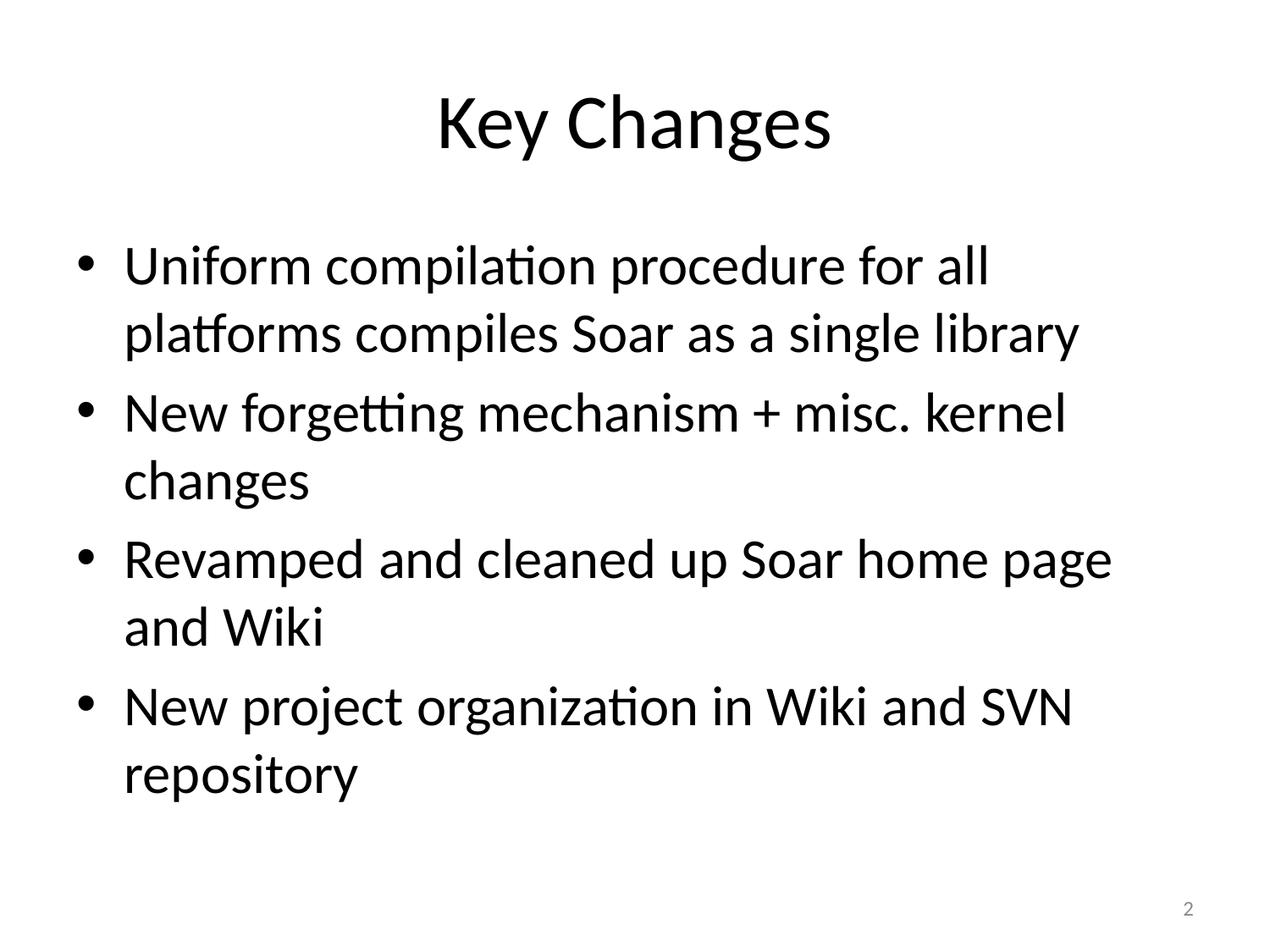

# Key Changes
Uniform compilation procedure for all platforms compiles Soar as a single library
New forgetting mechanism + misc. kernel changes
Revamped and cleaned up Soar home page and Wiki
New project organization in Wiki and SVN repository

2